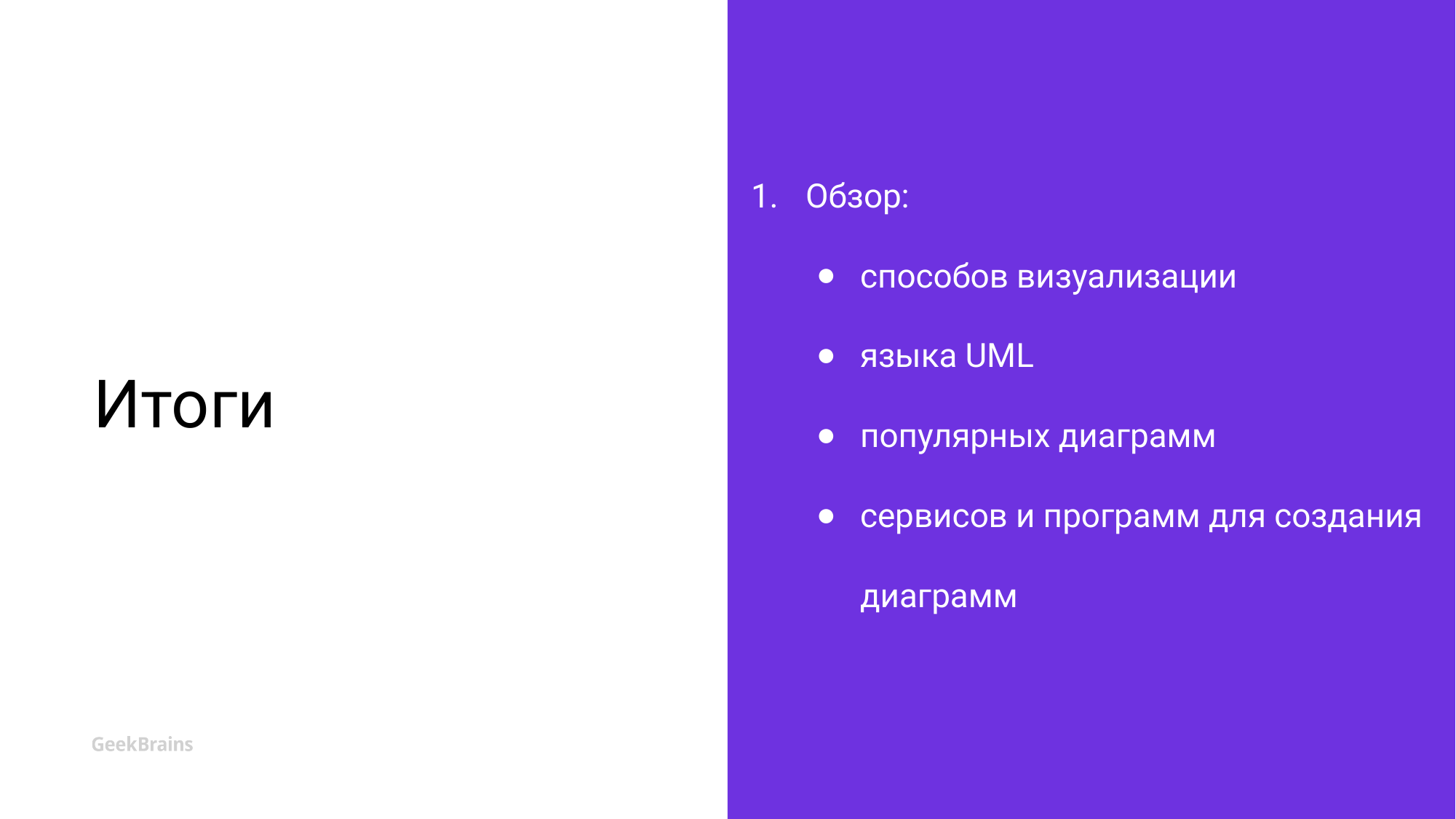

# Итоги
Обзор:
способов визуализации
языка UML
популярных диаграмм
сервисов и программ для создания диаграмм